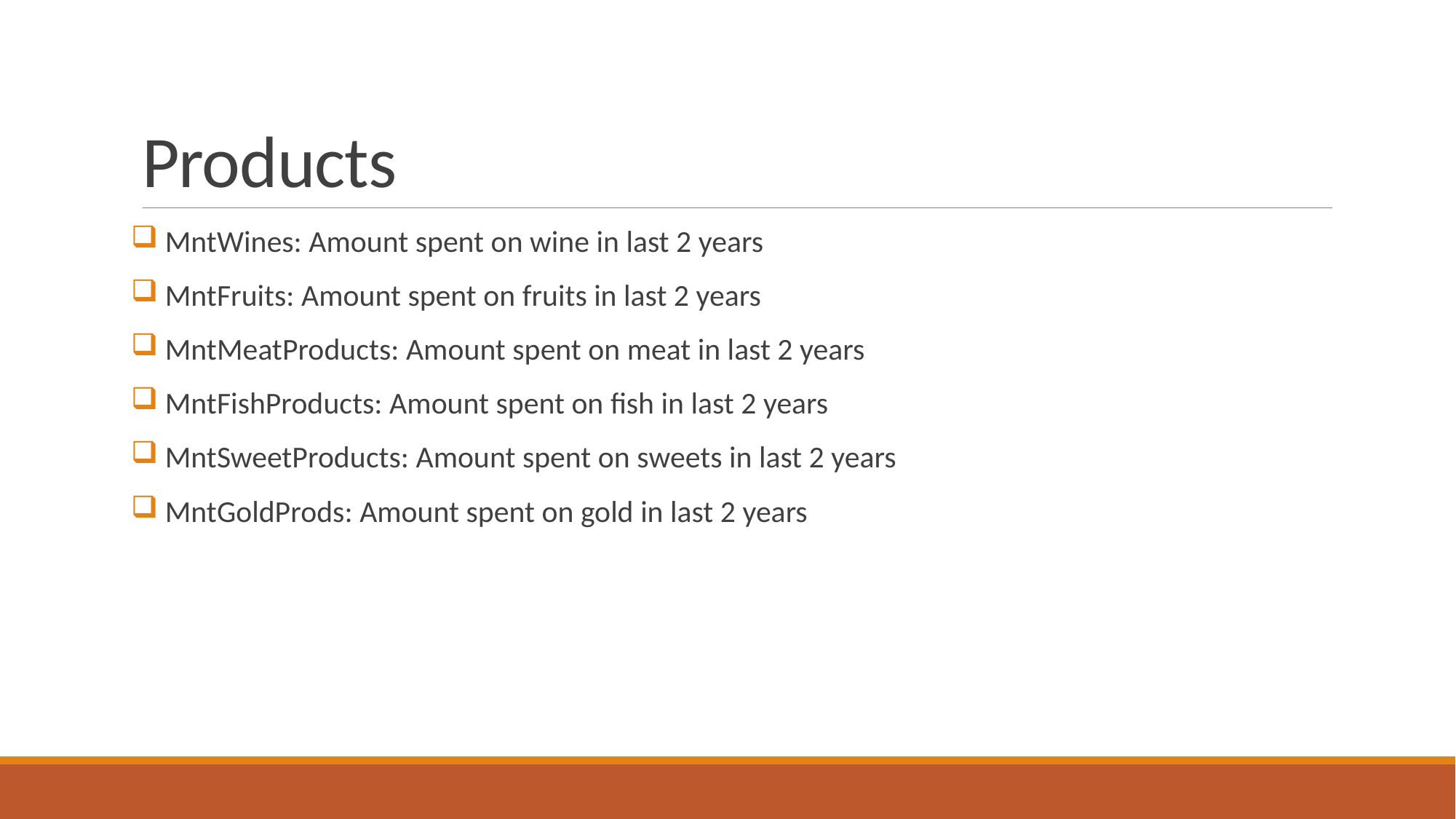

# Products
 MntWines: Amount spent on wine in last 2 years
 MntFruits: Amount spent on fruits in last 2 years
 MntMeatProducts: Amount spent on meat in last 2 years
 MntFishProducts: Amount spent on fish in last 2 years
 MntSweetProducts: Amount spent on sweets in last 2 years
 MntGoldProds: Amount spent on gold in last 2 years